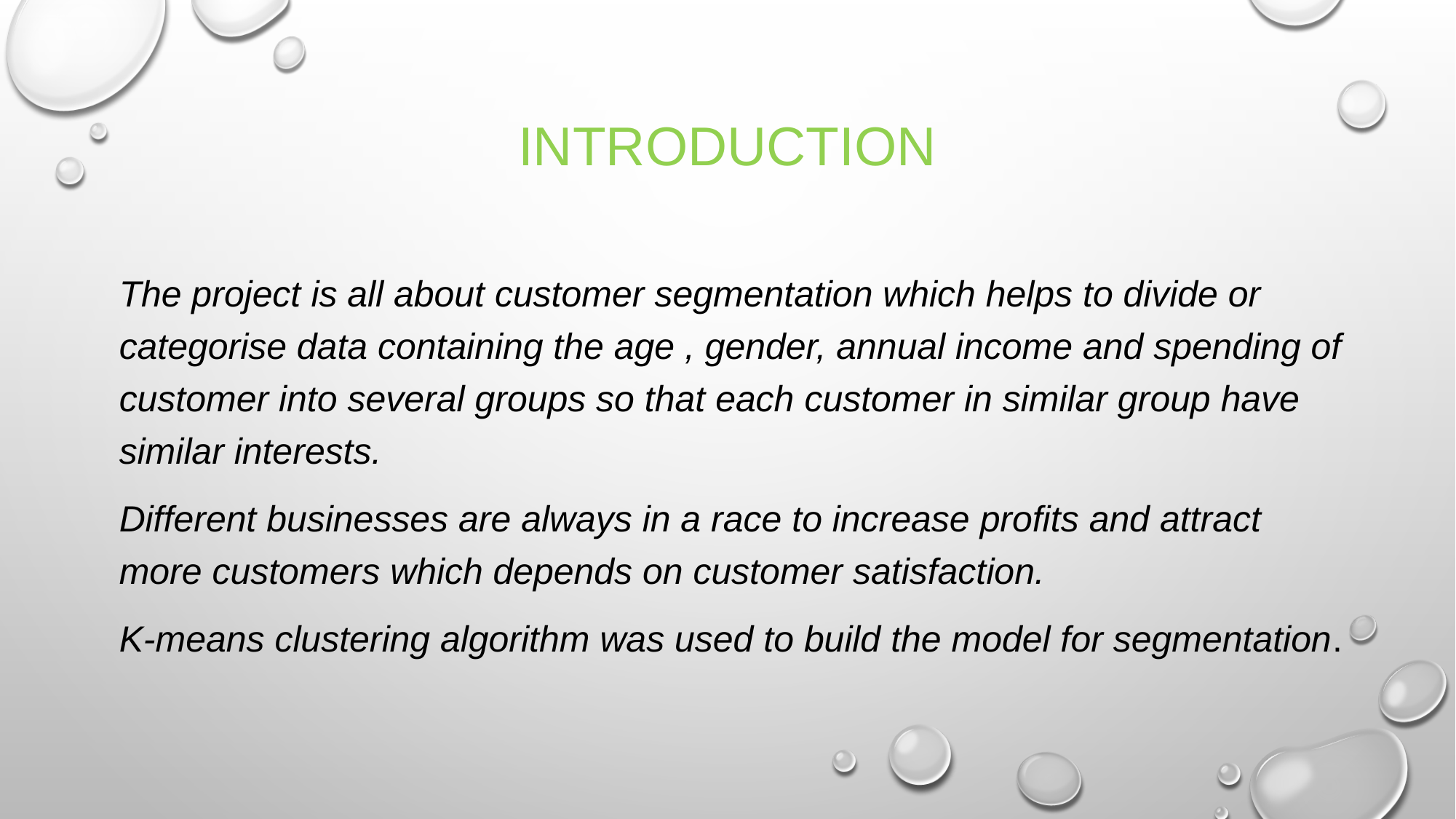

# Introduction
The project is all about customer segmentation which helps to divide or categorise data containing the age , gender, annual income and spending of customer into several groups so that each customer in similar group have similar interests.
Different businesses are always in a race to increase profits and attract more customers which depends on customer satisfaction.
K-means clustering algorithm was used to build the model for segmentation.